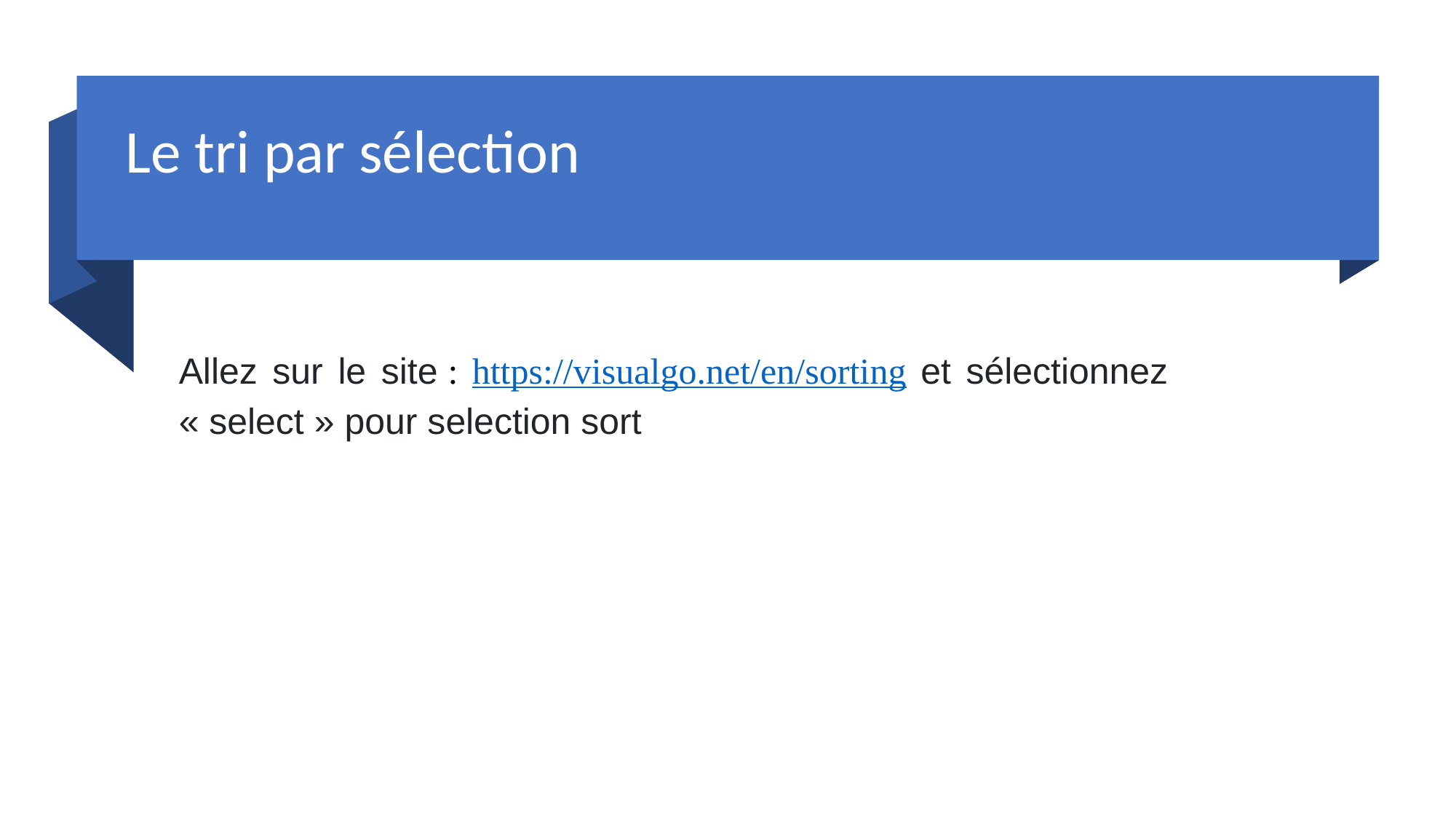

Le tri par sélection

Allez sur le site : https://visualgo.net/en/sorting et sélectionnez « select » pour selection sort